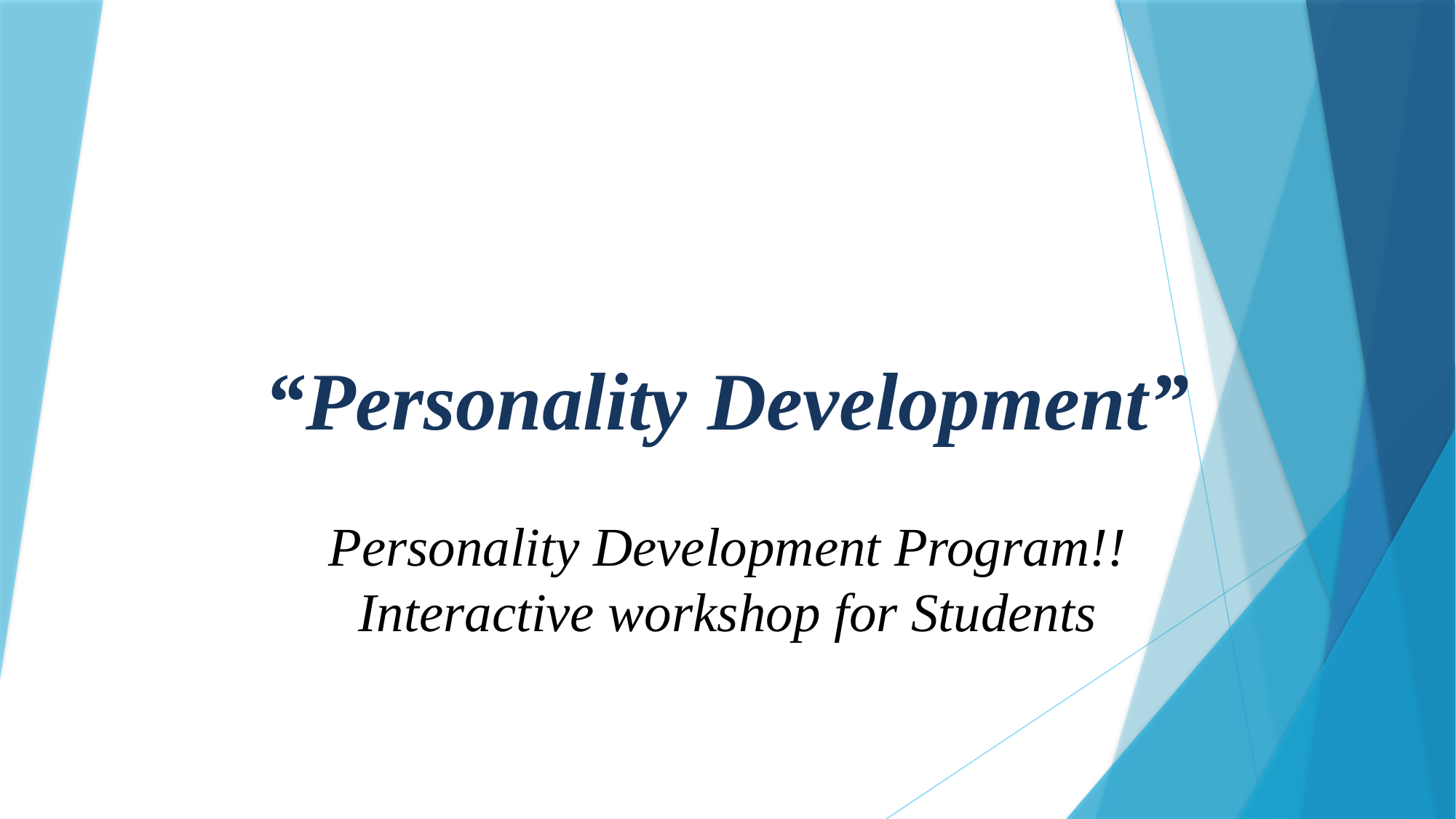

#
“Personality Development”

Personality Development Program!!
Interactive workshop for Students